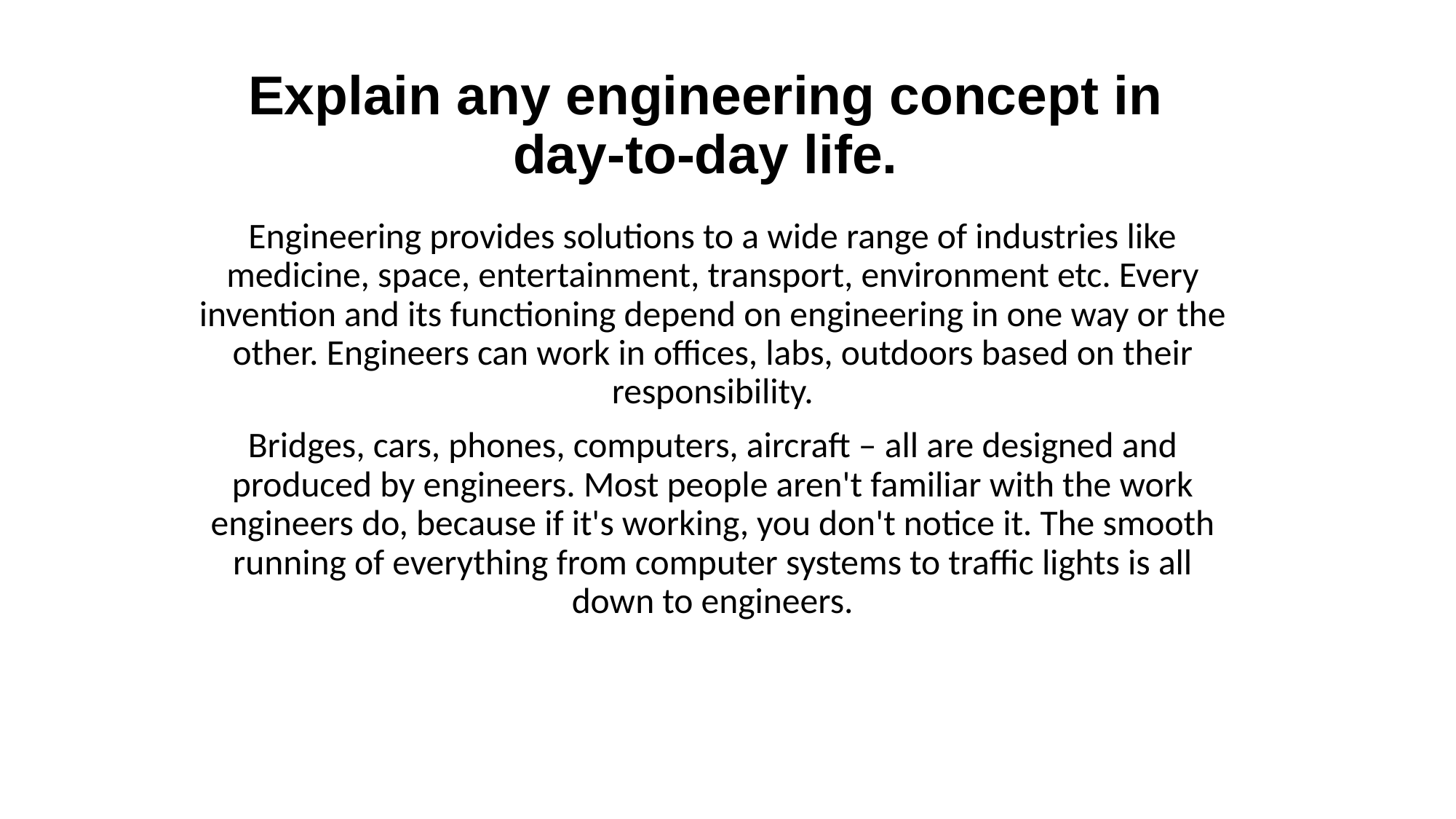

# Explain any engineering concept in day-to-day life.
Engineering provides solutions to a wide range of industries like medicine, space, entertainment, transport, environment etc. Every invention and its functioning depend on engineering in one way or the other. Engineers can work in offices, labs, outdoors based on their responsibility.
Bridges, cars, phones, computers, aircraft – all are designed and produced by engineers. Most people aren't familiar with the work engineers do, because if it's working, you don't notice it. The smooth running of everything from computer systems to traffic lights is all down to engineers.